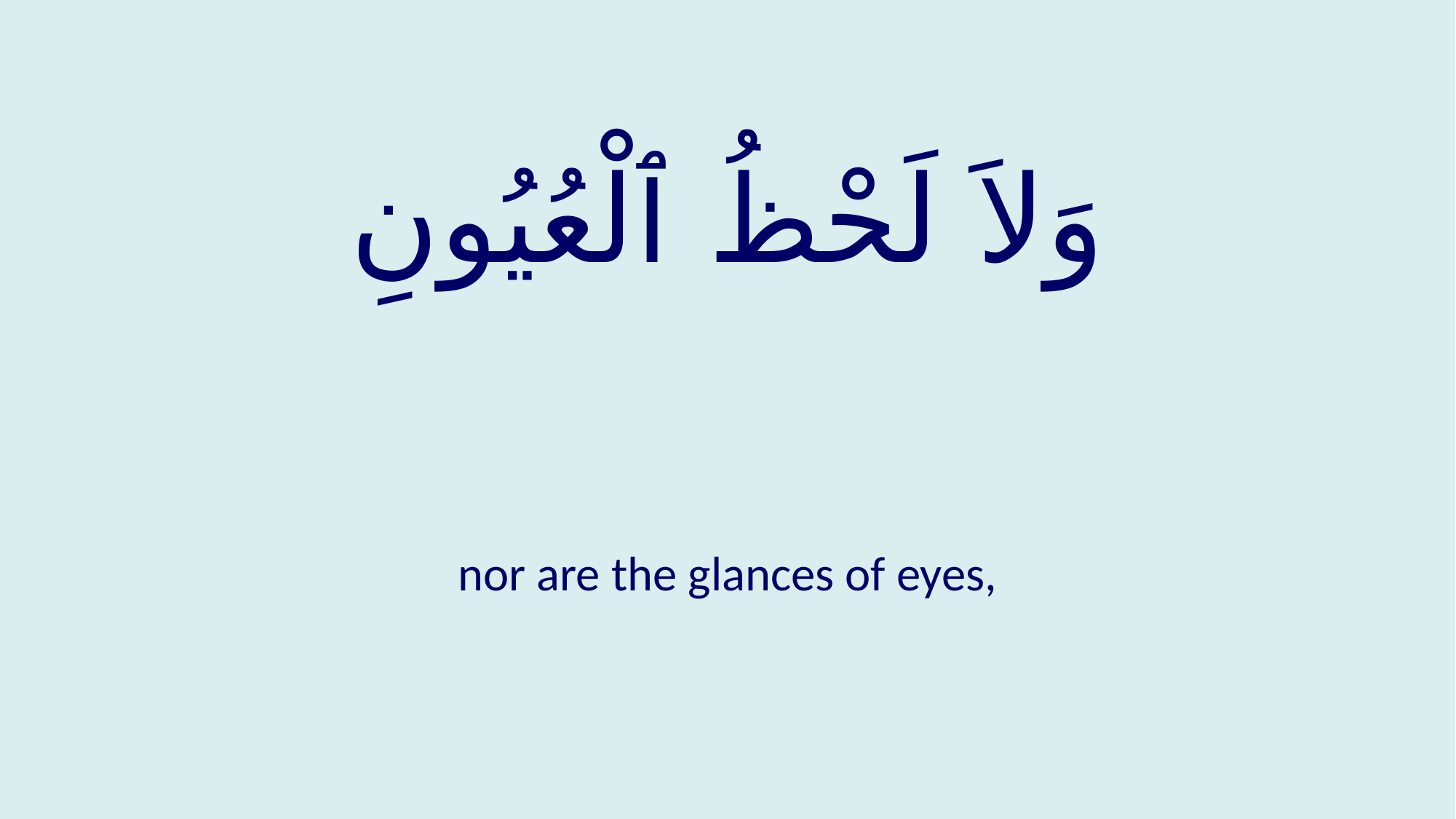

# وَلاَ لَحْظُ ٱلْعُيُونِ
nor are the glances of eyes,